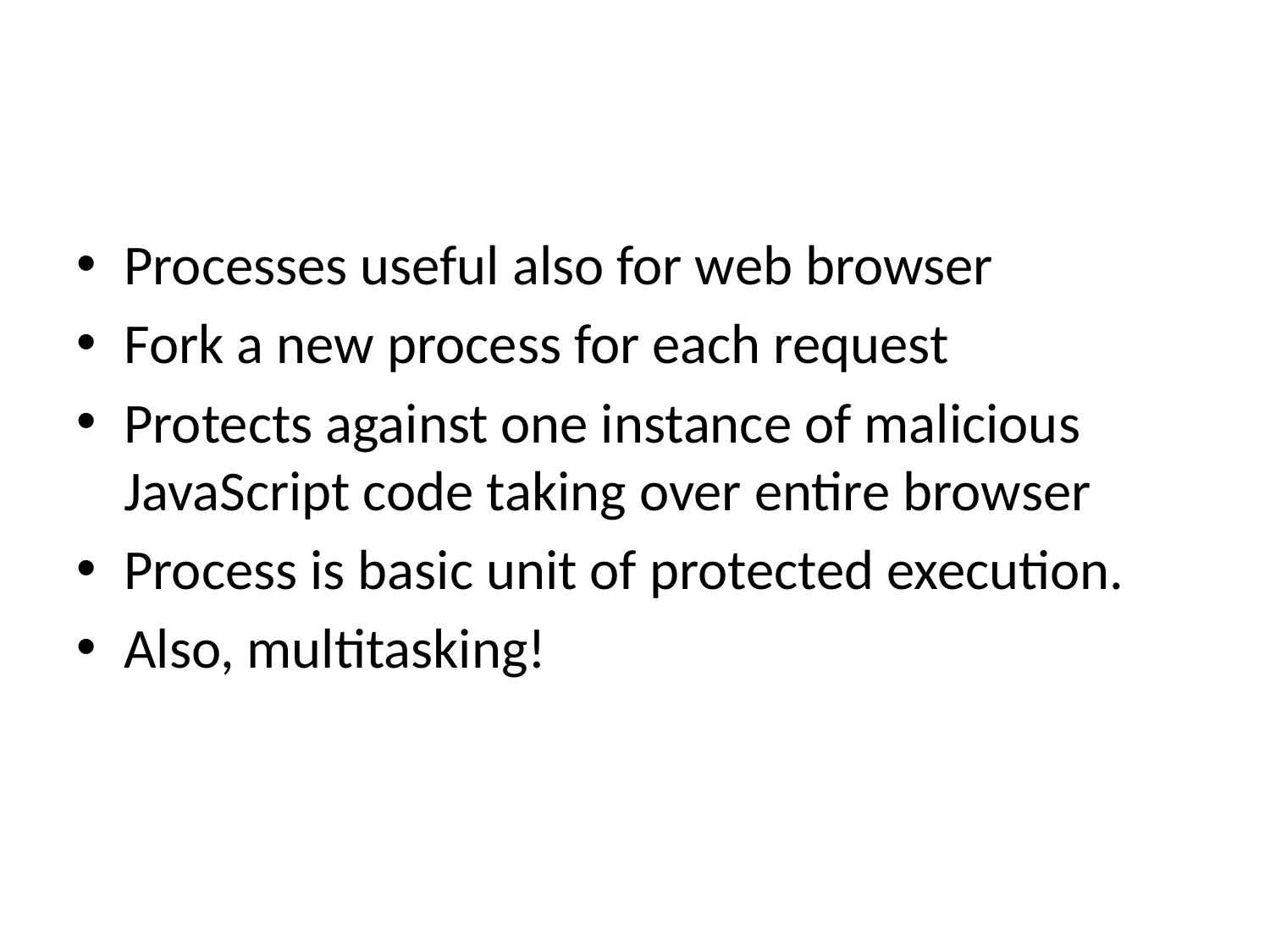

#
Processes useful also for web browser
Fork a new process for each request
Protects against one instance of malicious JavaScript code taking over entire browser
Process is basic unit of protected execution.
Also, multitasking!